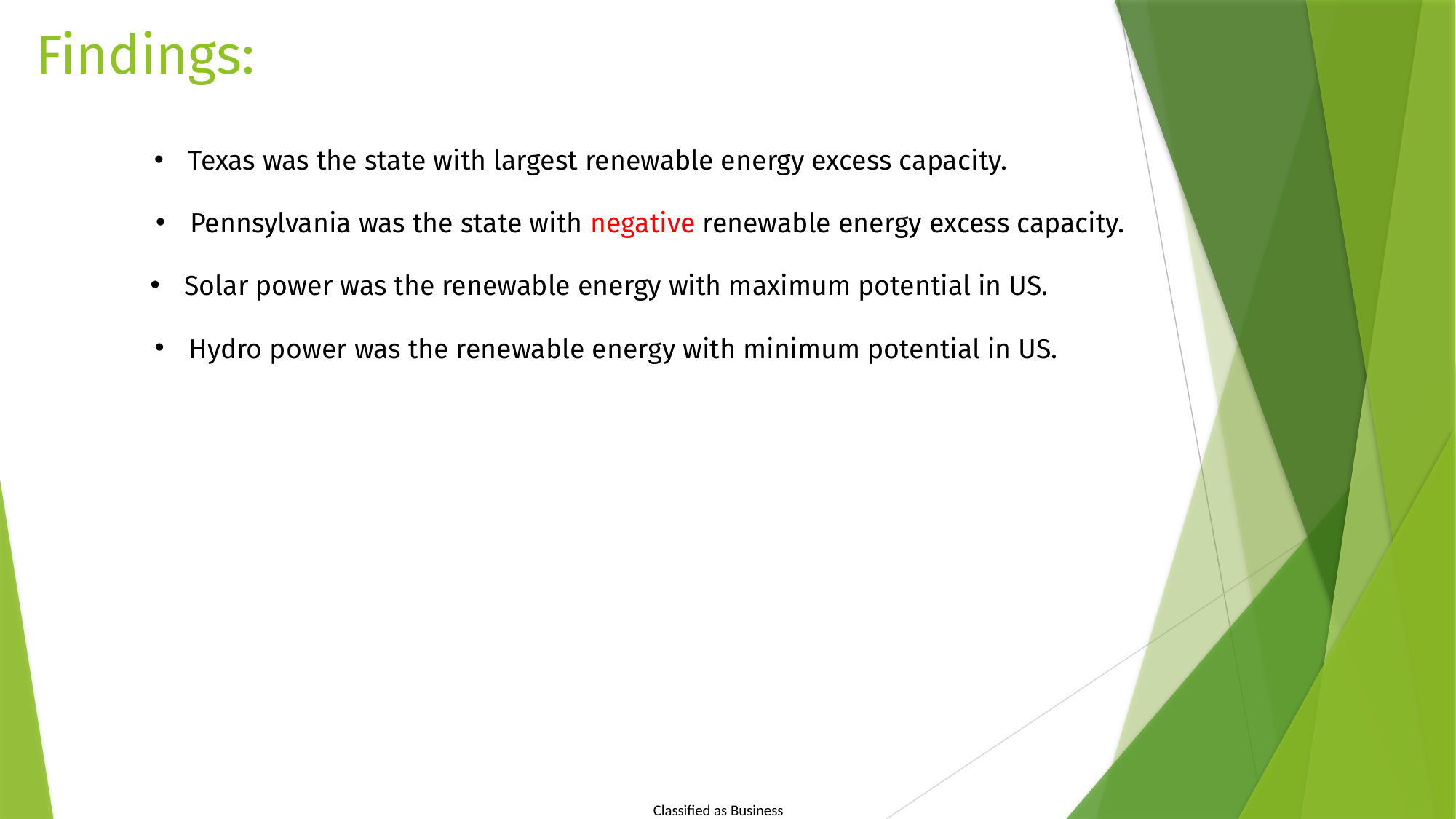

# Findings:
Texas was the state with largest renewable energy excess capacity.
Pennsylvania was the state with negative renewable energy excess capacity.
Solar power was the renewable energy with maximum potential in US.
Hydro power was the renewable energy with minimum potential in US.